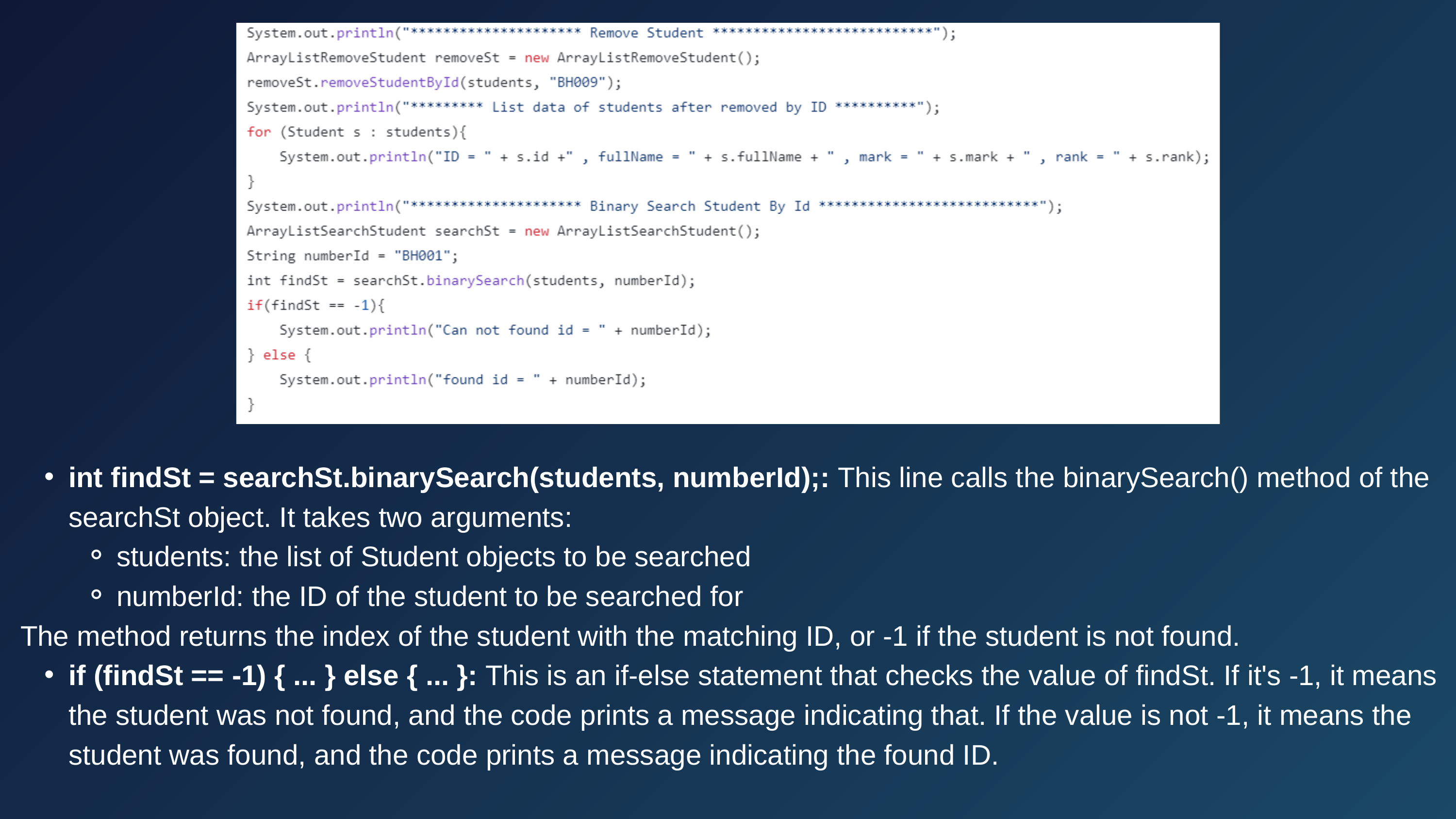

int findSt = searchSt.binarySearch(students, numberId);: This line calls the binarySearch() method of the searchSt object. It takes two arguments:
students: the list of Student objects to be searched
numberId: the ID of the student to be searched for
The method returns the index of the student with the matching ID, or -1 if the student is not found.
if (findSt == -1) { ... } else { ... }: This is an if-else statement that checks the value of findSt. If it's -1, it means the student was not found, and the code prints a message indicating that. If the value is not -1, it means the student was found, and the code prints a message indicating the found ID.